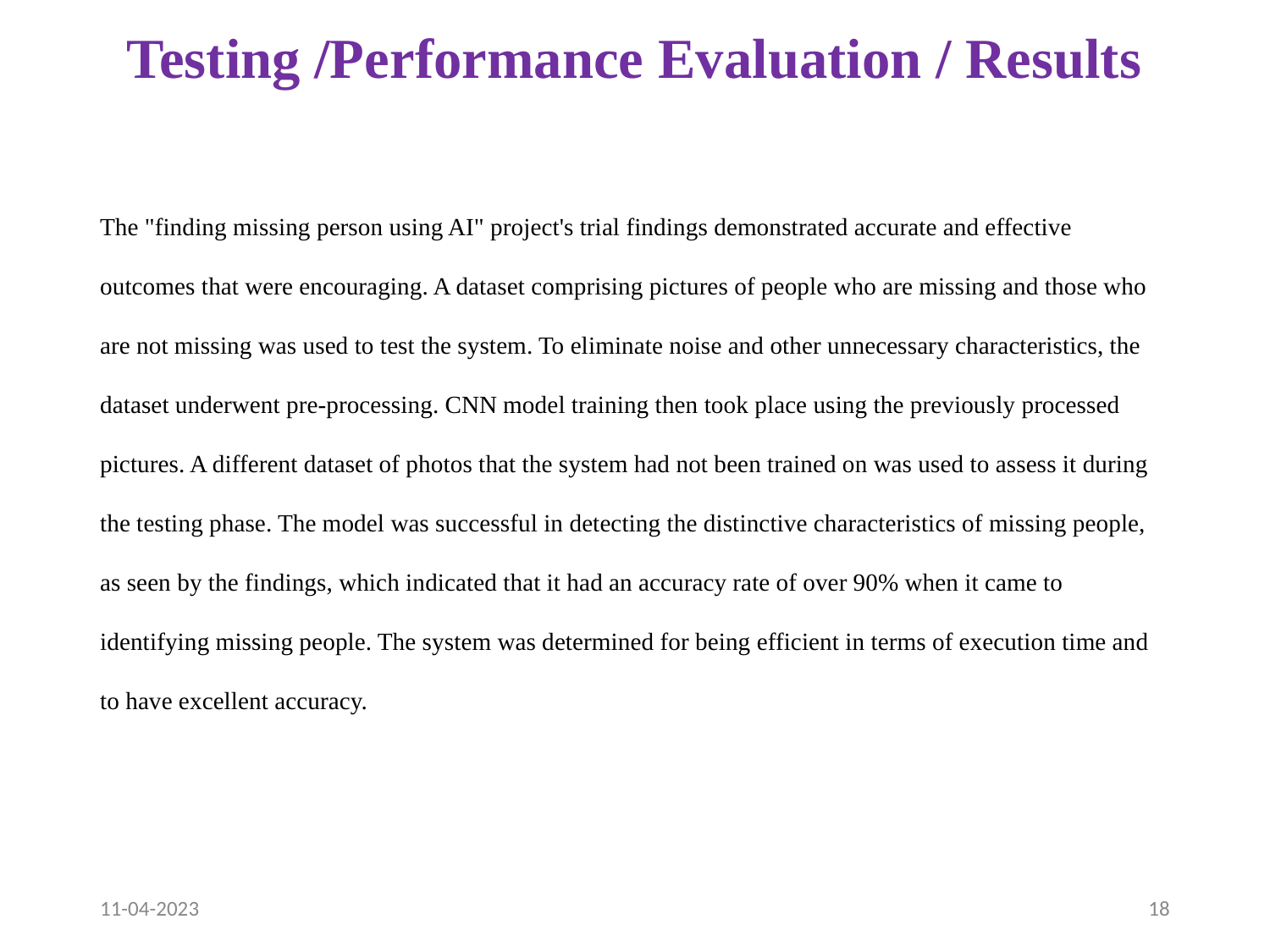

# Testing /Performance Evaluation / Results
The "finding missing person using AI" project's trial findings demonstrated accurate and effective outcomes that were encouraging. A dataset comprising pictures of people who are missing and those who are not missing was used to test the system. To eliminate noise and other unnecessary characteristics, the dataset underwent pre-processing. CNN model training then took place using the previously processed pictures. A different dataset of photos that the system had not been trained on was used to assess it during the testing phase. The model was successful in detecting the distinctive characteristics of missing people, as seen by the findings, which indicated that it had an accuracy rate of over 90% when it came to identifying missing people. The system was determined for being efficient in terms of execution time and to have excellent accuracy.
11-04-2023
18